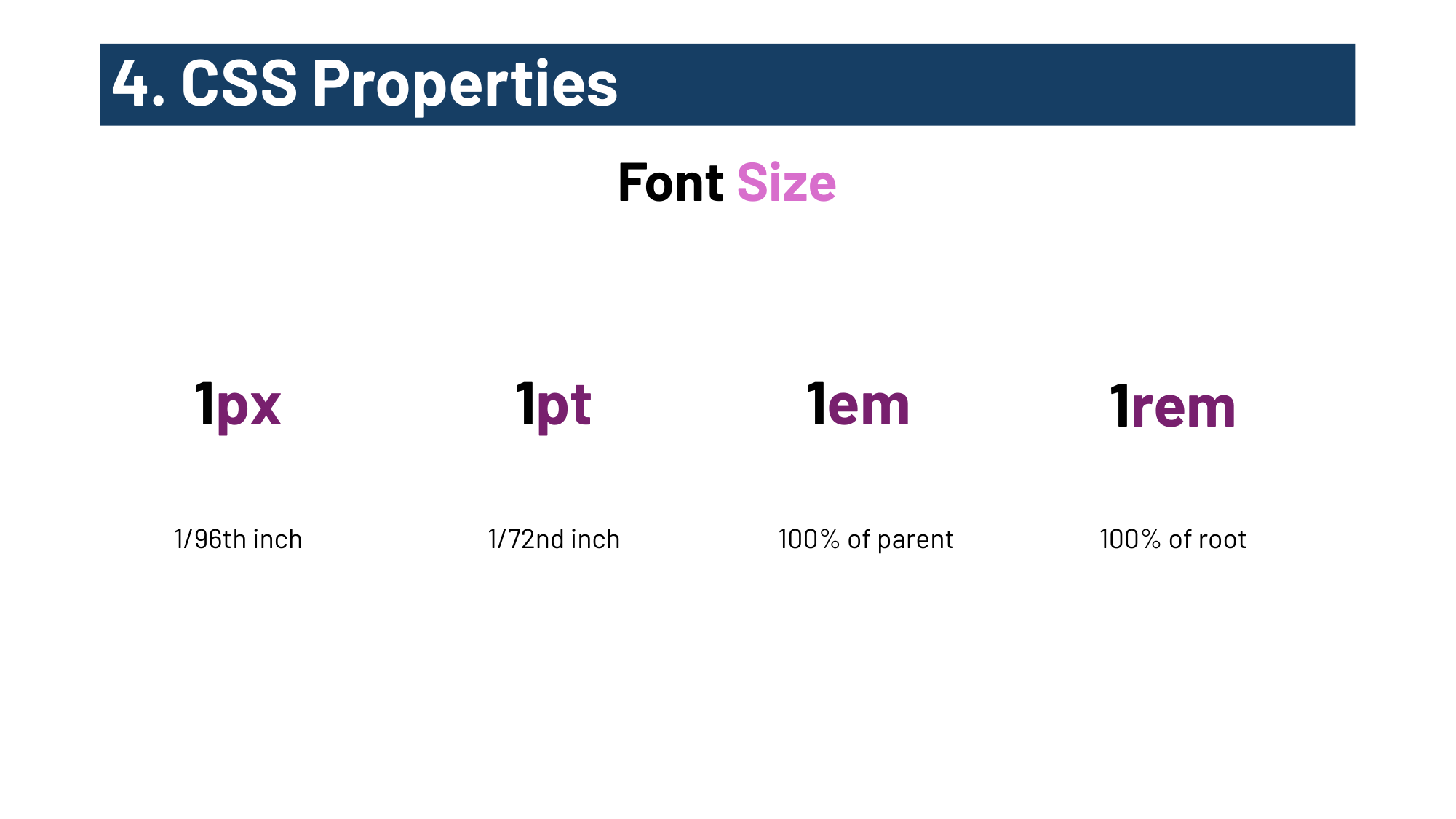

# 4. CSS Properties
Font Size

1px
1pt
1em
1rem
1/96th inch
1/72nd inch
100% of parent
100% of root